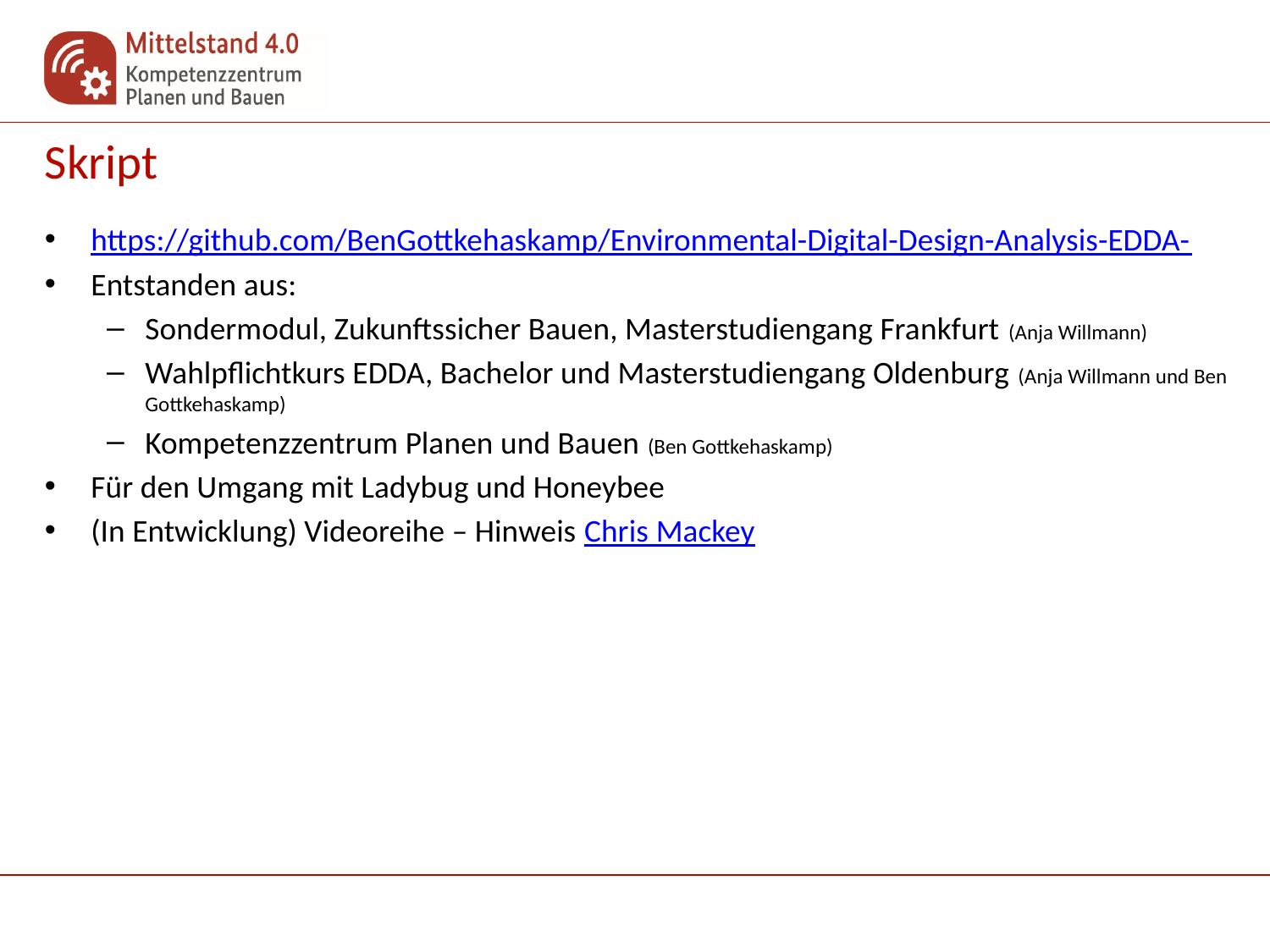

# Skript
https://github.com/BenGottkehaskamp/Environmental-Digital-Design-Analysis-EDDA-
Entstanden aus:
Sondermodul, Zukunftssicher Bauen, Masterstudiengang Frankfurt (Anja Willmann)
Wahlpflichtkurs EDDA, Bachelor und Masterstudiengang Oldenburg (Anja Willmann und Ben Gottkehaskamp)
Kompetenzzentrum Planen und Bauen (Ben Gottkehaskamp)
Für den Umgang mit Ladybug und Honeybee
(In Entwicklung) Videoreihe – Hinweis Chris Mackey